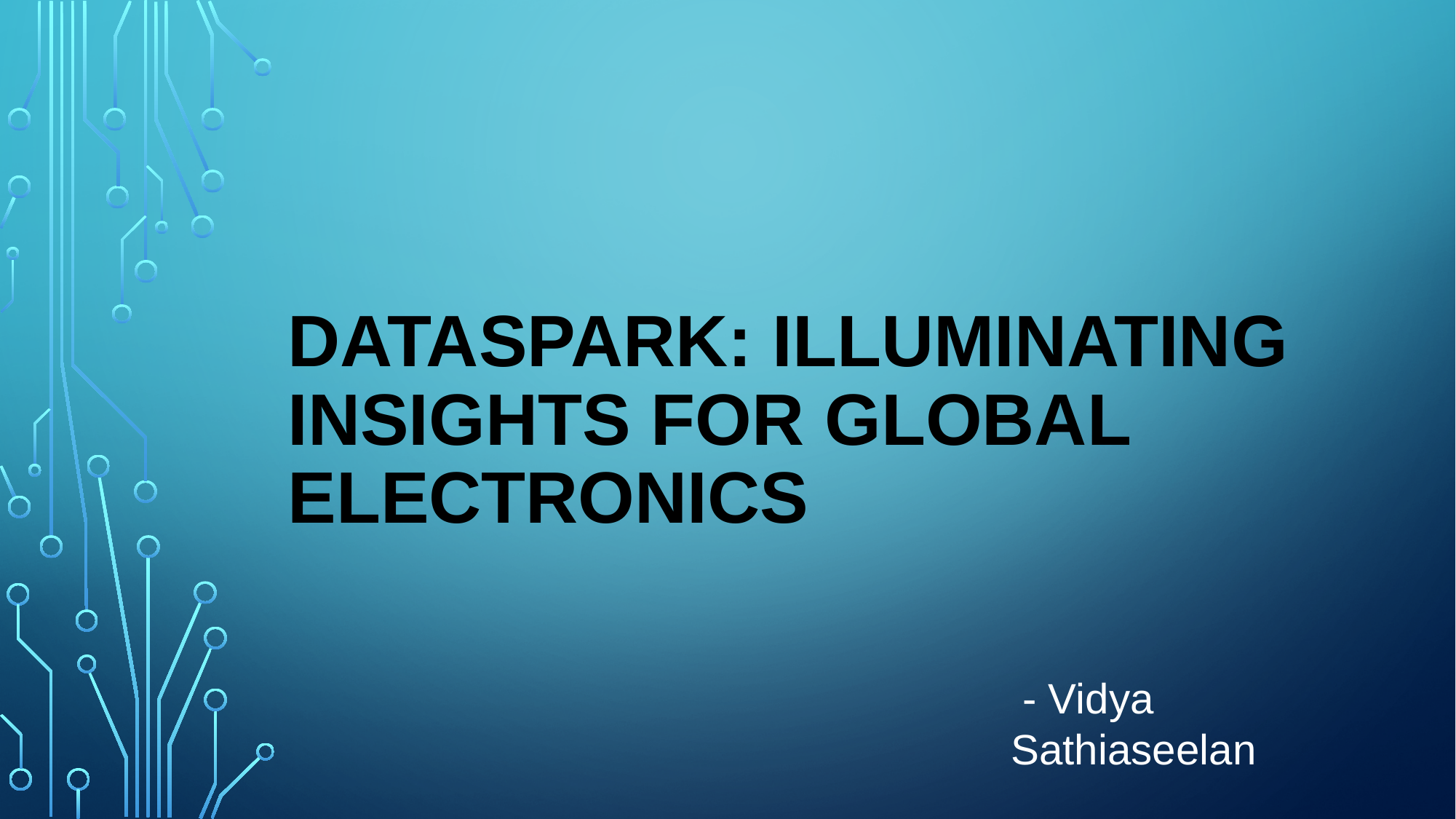

# DataSpark: Illuminating Insights for Global Electronics
 - Vidya Sathiaseelan